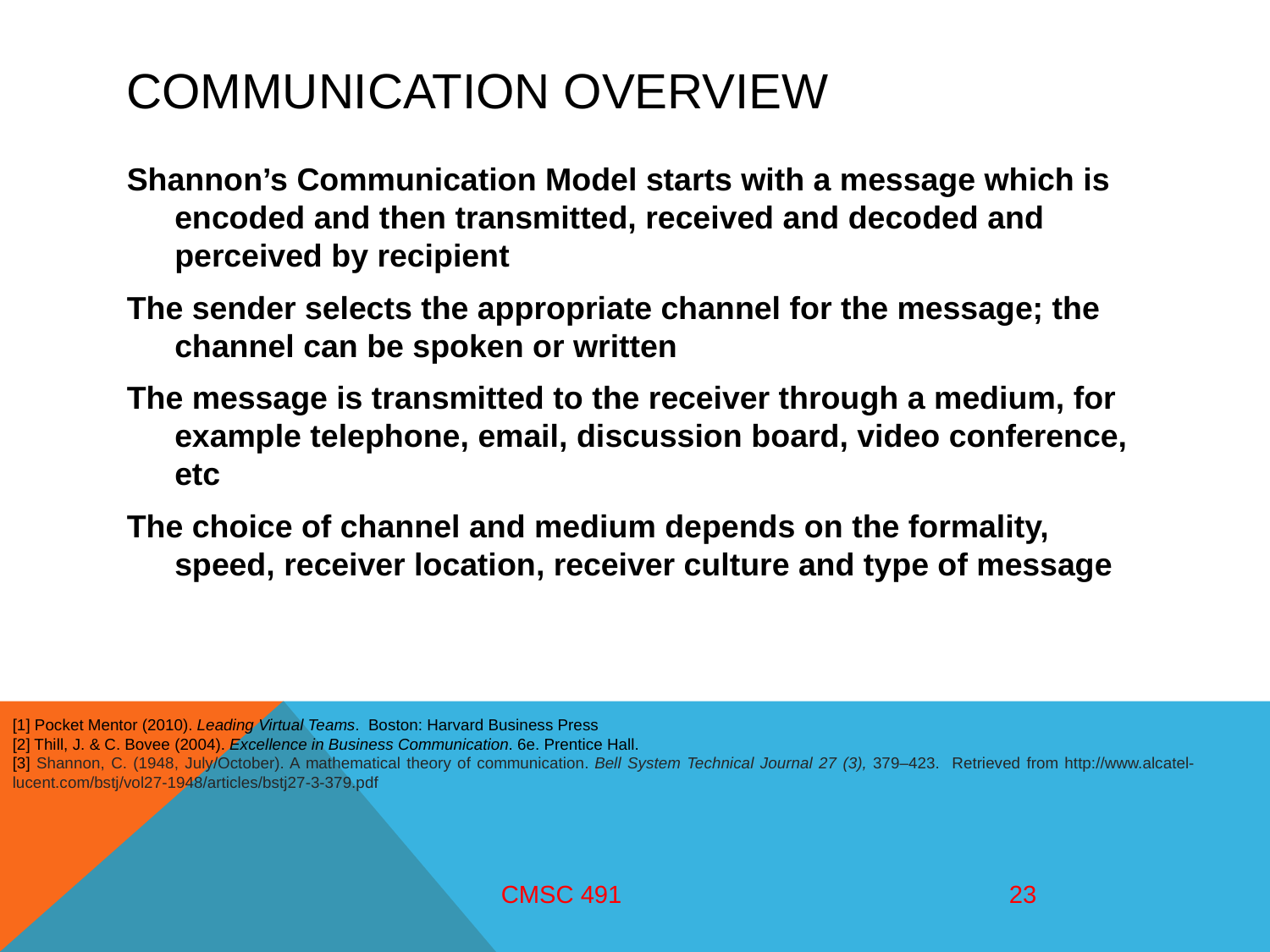

# Communication overview
Shannon’s Communication Model starts with a message which is encoded and then transmitted, received and decoded and perceived by recipient
The sender selects the appropriate channel for the message; the channel can be spoken or written
The message is transmitted to the receiver through a medium, for example telephone, email, discussion board, video conference, etc
The choice of channel and medium depends on the formality, speed, receiver location, receiver culture and type of message
[1] Pocket Mentor (2010). Leading Virtual Teams.  Boston: Harvard Business Press
[2] Thill, J. & C. Bovee (2004). Excellence in Business Communication. 6e. Prentice Hall.
[3] Shannon, C. (1948, July/October). A mathematical theory of communication. Bell System Technical Journal 27 (3), 379–423.  Retrieved from http://www.alcatel-lucent.com/bstj/vol27-1948/articles/bstj27-3-379.pdf